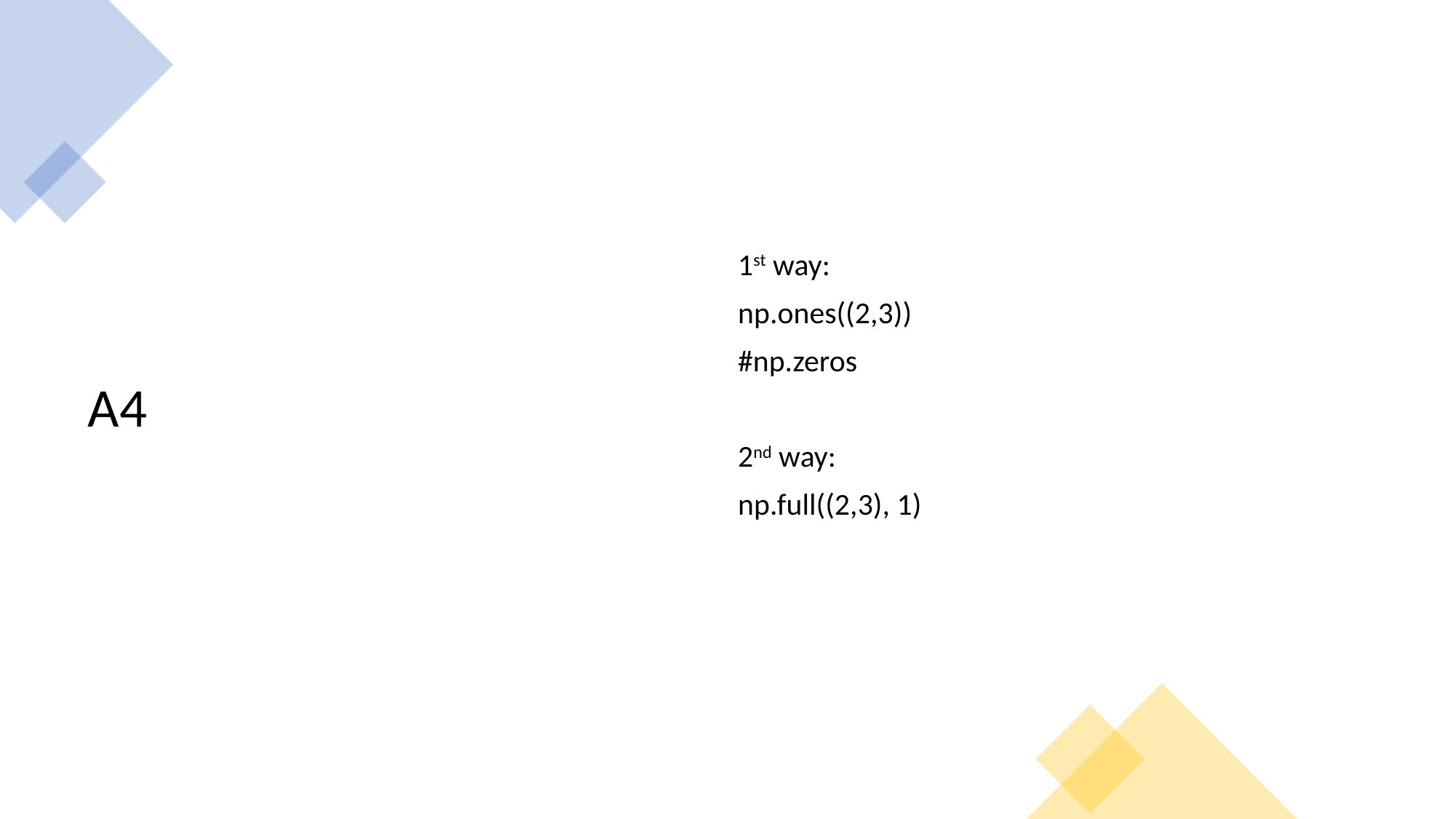

# A4
1st way:
np.ones((2,3))
#np.zeros

2nd way:
np.full((2,3), 1)